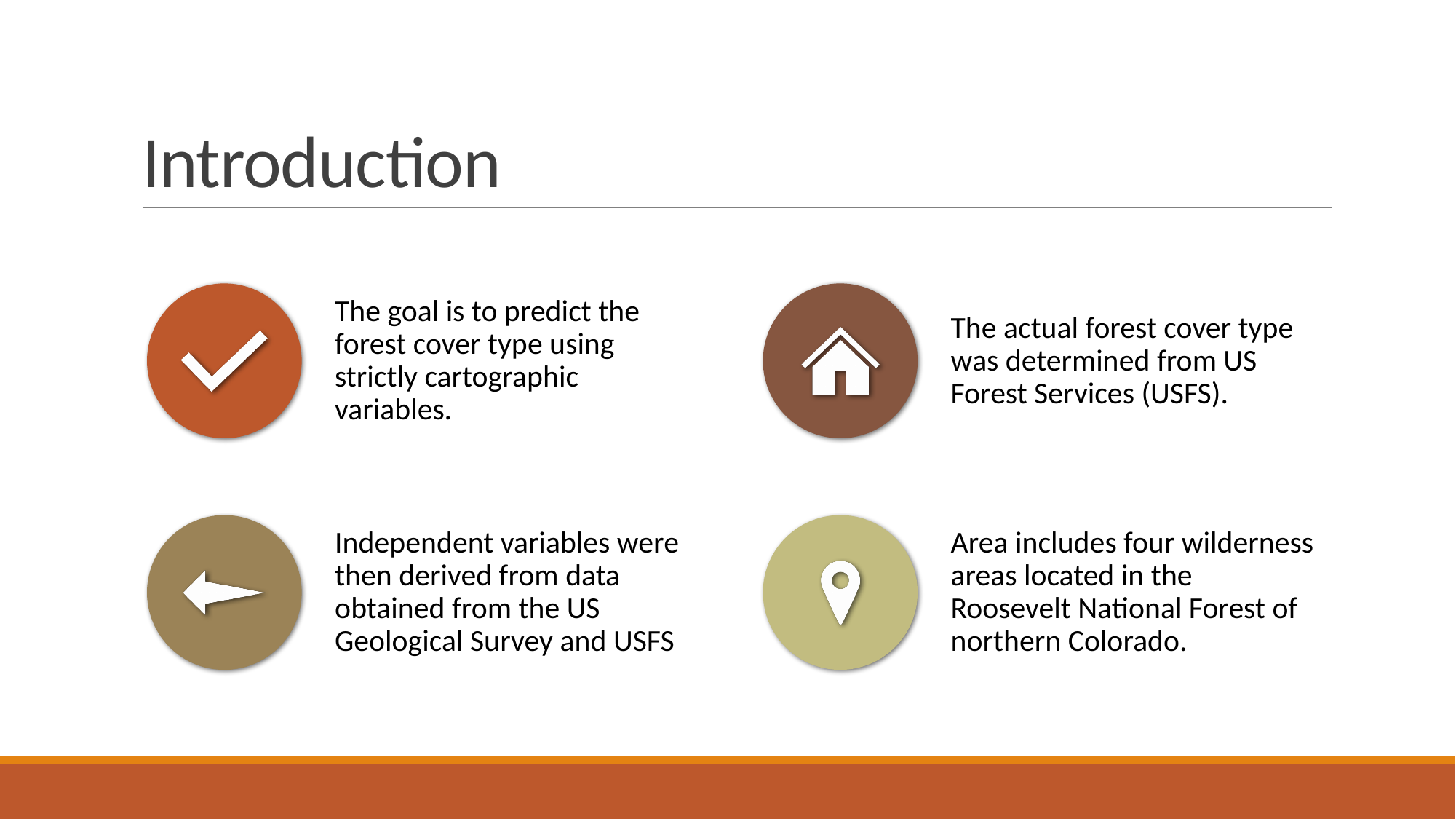

# Introduction
The goal is to predict the forest cover type using strictly cartographic variables.
The actual forest cover type was determined from US Forest Services (USFS).
Independent variables were then derived from data obtained from the US Geological Survey and USFS
Area includes four wilderness areas located in the Roosevelt National Forest of northern Colorado.